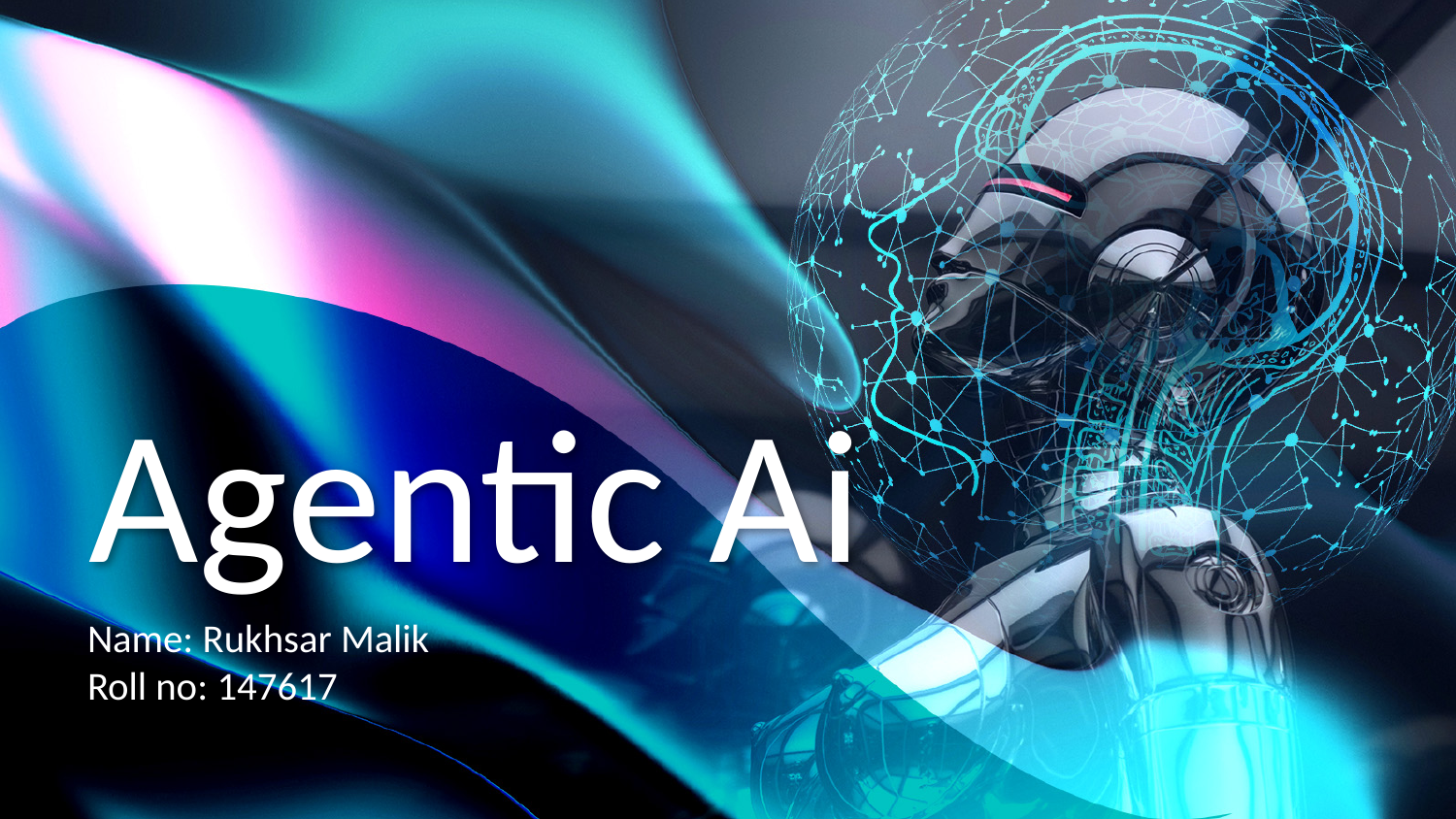

# Agentic Ai
Name: Rukhsar Malik
Roll no: 147617